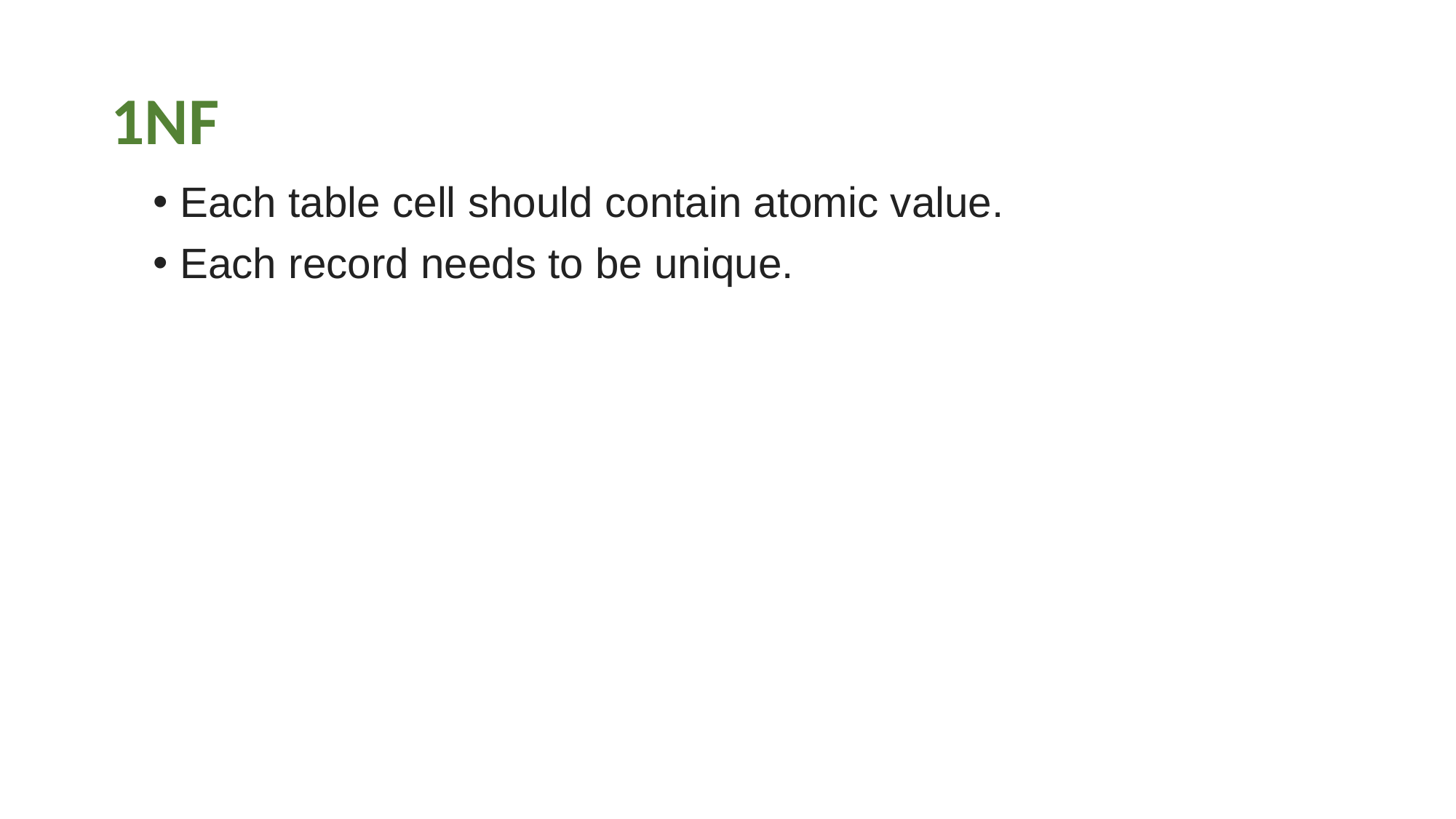

# 1NF
Each table cell should contain atomic value.
Each record needs to be unique.